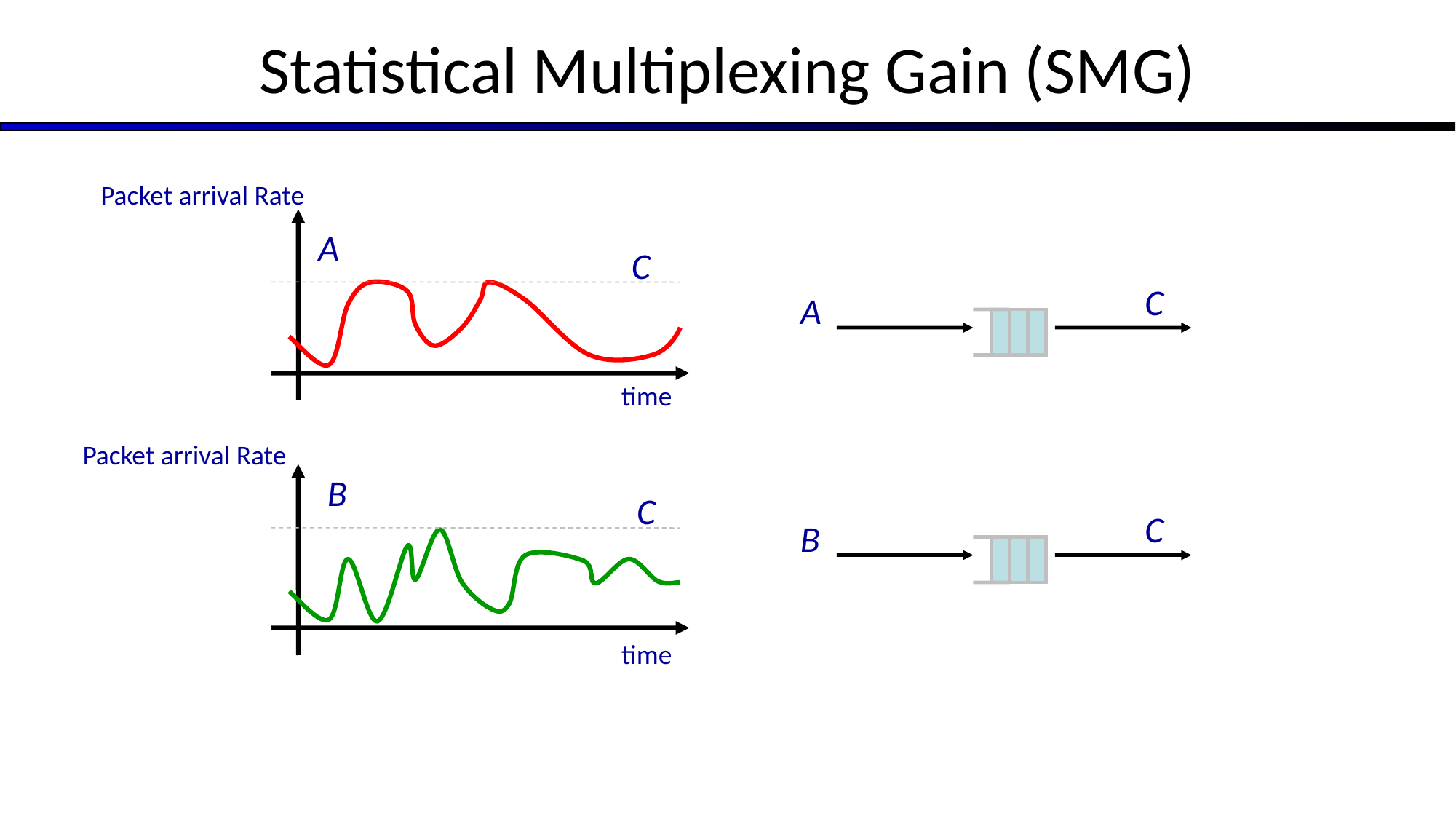

Statistical Multiplexing Gain (SMG)
Packet arrival Rate

A
C
C

A

time
Packet arrival Rate

B
C
C
B

time